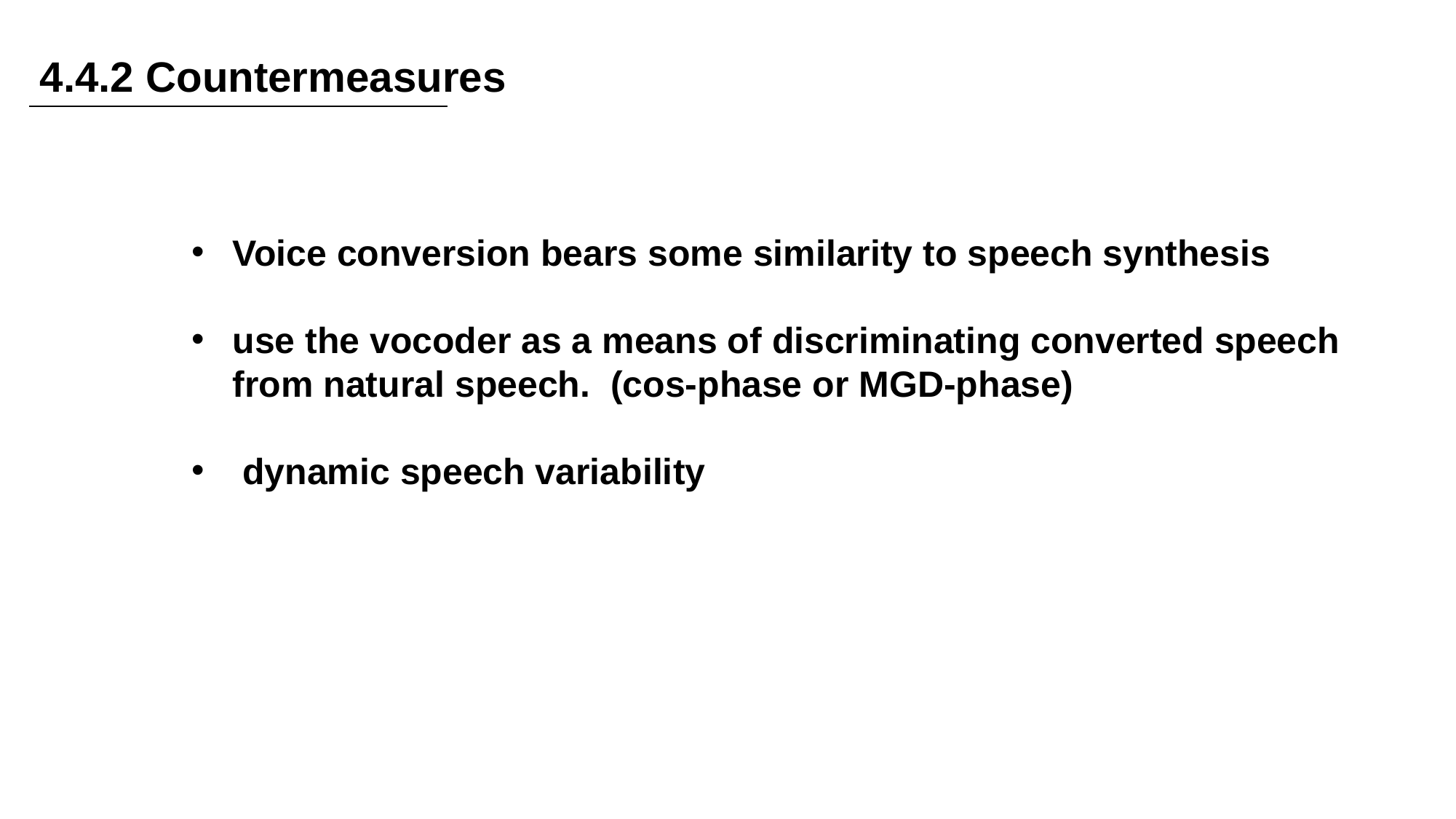

4.4.2 Countermeasures
Voice conversion bears some similarity to speech synthesis

use the vocoder as a means of discriminating converted speech from natural speech.  (cos-phase or MGD-phase)

 dynamic speech variability